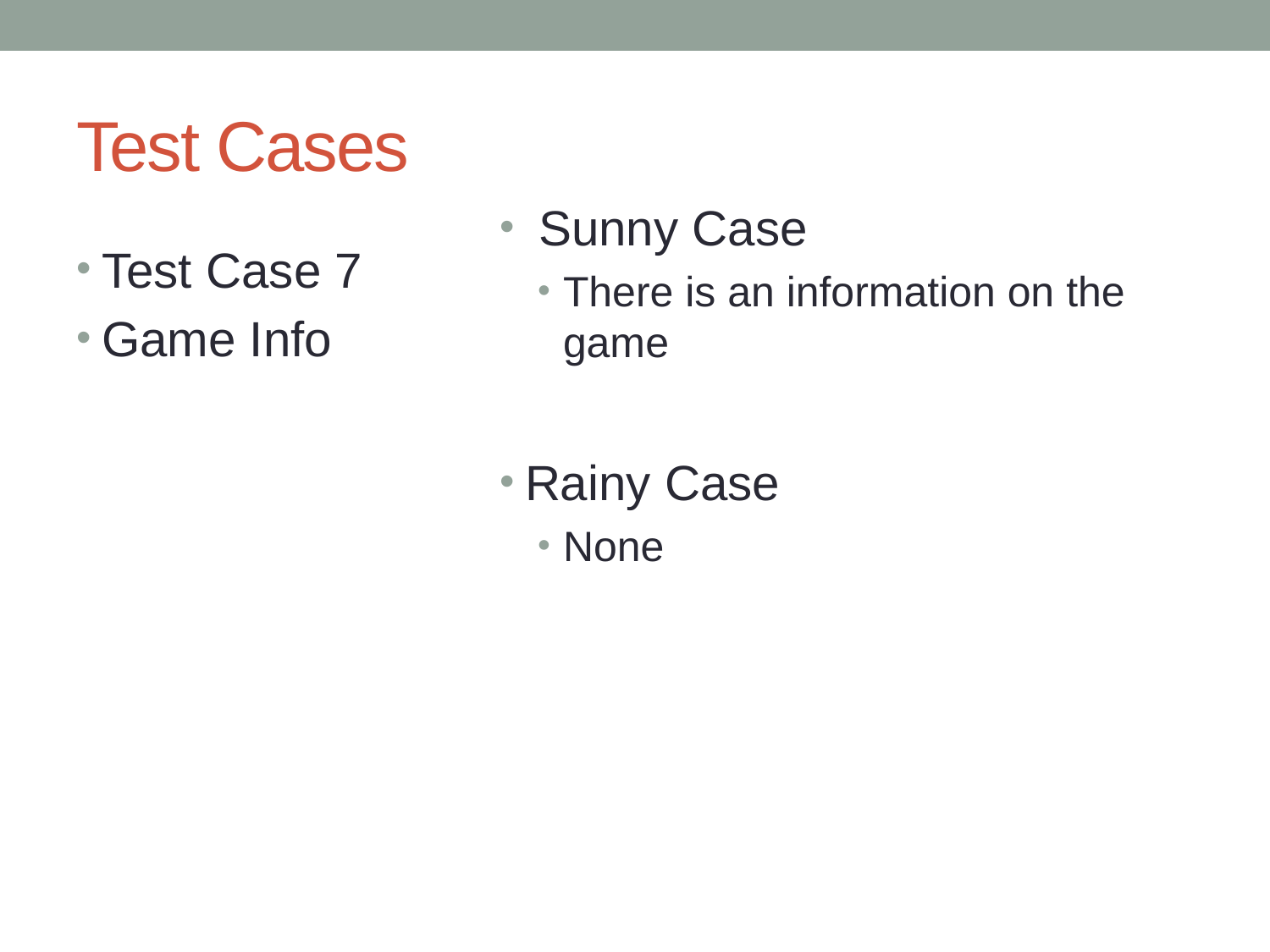

# Test Cases
 Sunny Case
There is an information on the game

Rainy Case
None
Test Case 7
Game Info